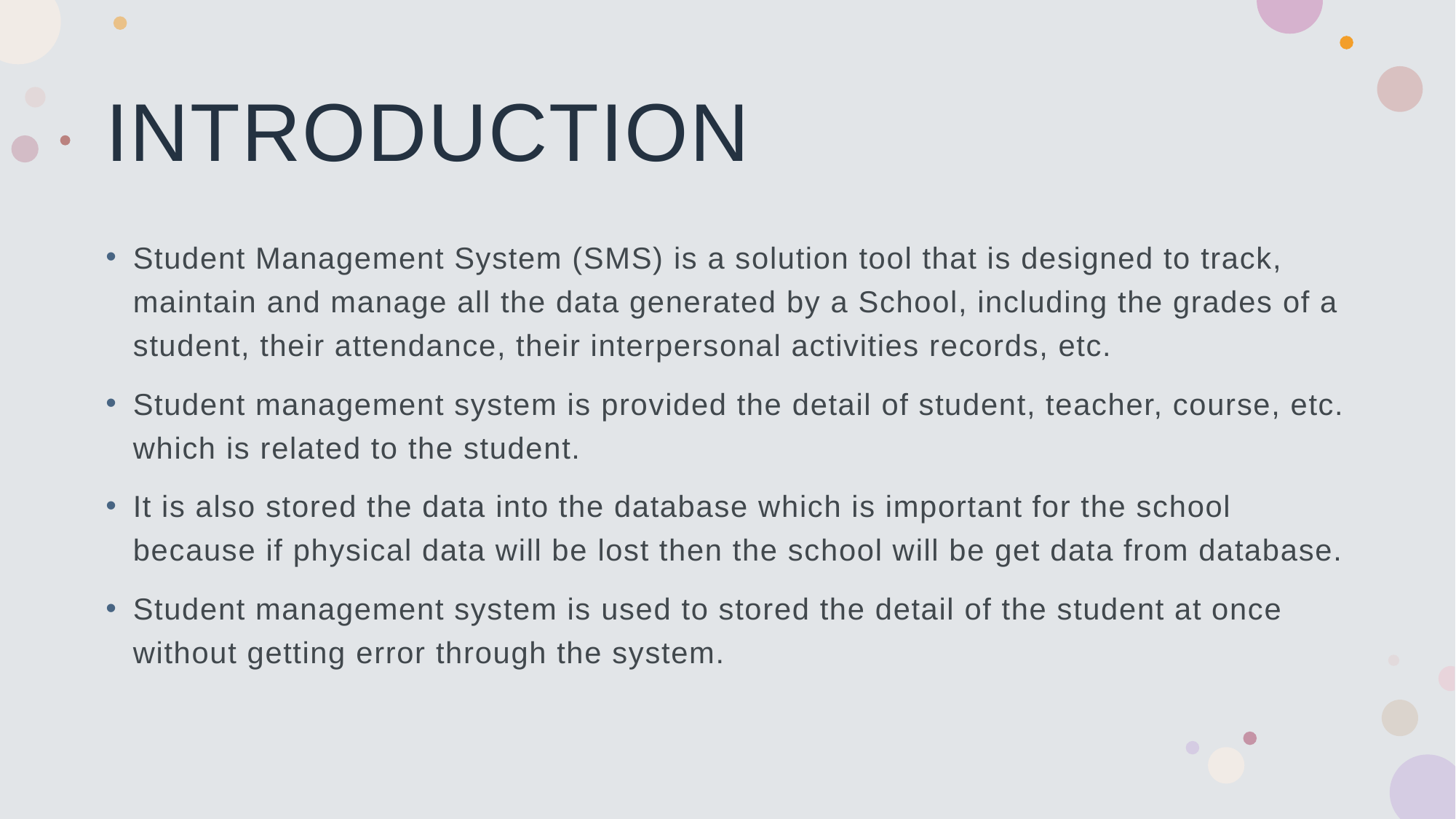

# INTRODUCTION
Student Management System (SMS) is a solution tool that is designed to track, maintain and manage all the data generated by a School, including the grades of a student, their attendance, their interpersonal activities records, etc.
Student management system is provided the detail of student, teacher, course, etc. which is related to the student.
It is also stored the data into the database which is important for the school because if physical data will be lost then the school will be get data from database.
Student management system is used to stored the detail of the student at once without getting error through the system.